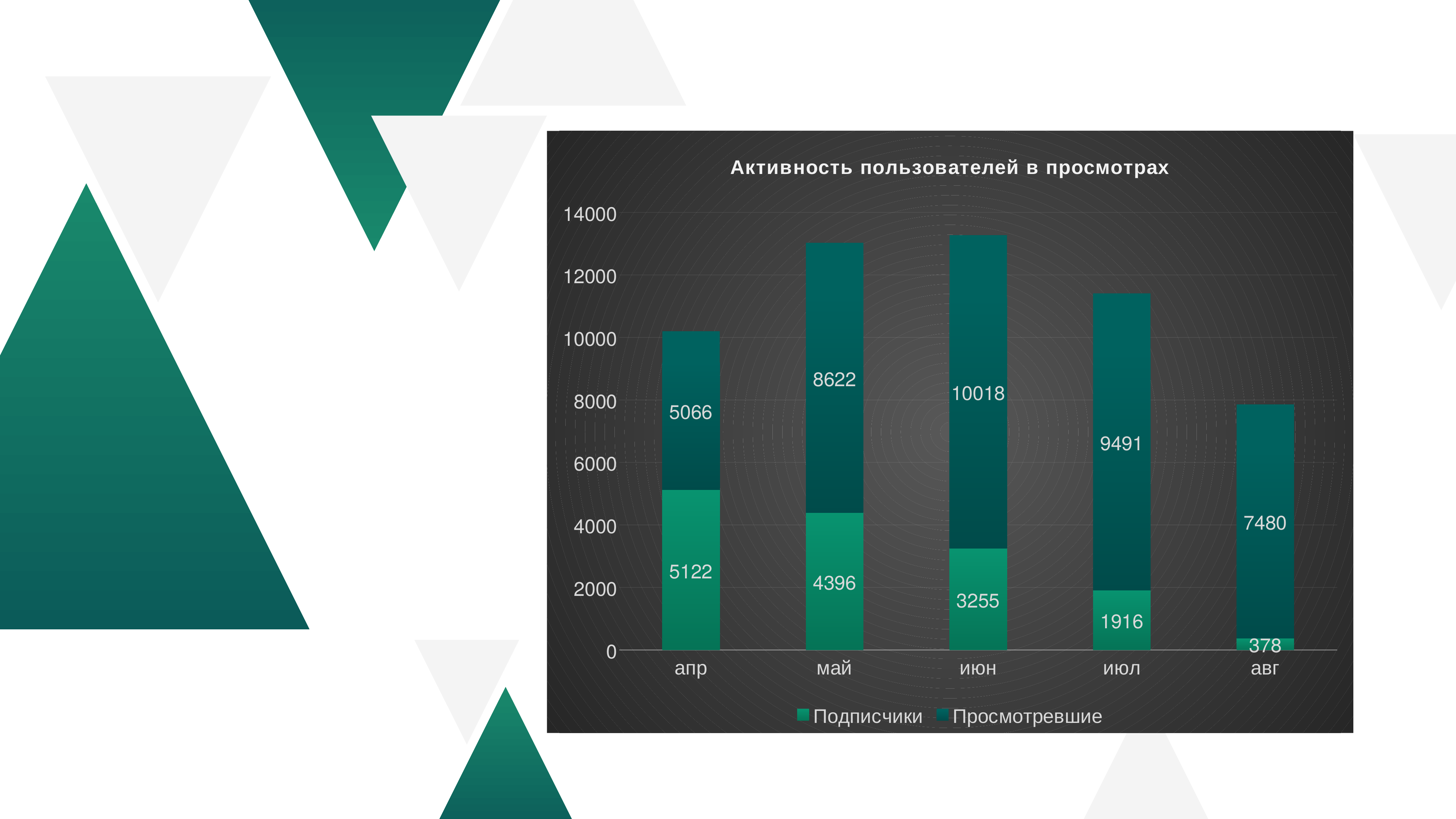

### Chart: Активность пользователей в просмотрах

| Category | Подписчики | Просмотревшие |
|---|---|---|
| апр | 5122.0 | 5066.0 |
| май | 4396.0 | 8622.0 |
| июн | 3255.0 | 10018.0 |
| июл | 1916.0 | 9491.0 |
| авг | 378.0 | 7480.0 |